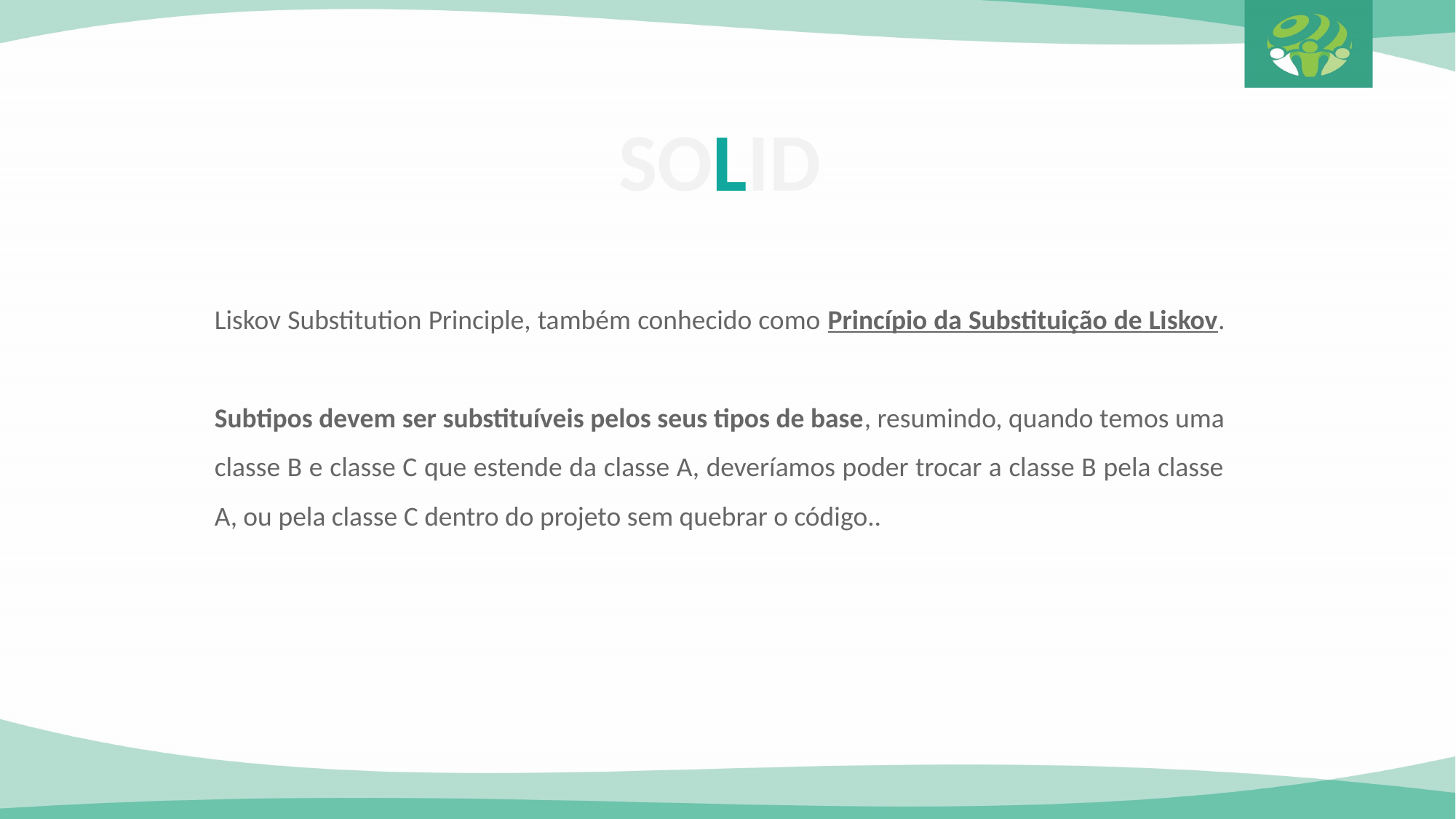

SOLID
Liskov Substitution Principle, também conhecido como Princípio da Substituição de Liskov.

Subtipos devem ser substituíveis pelos seus tipos de base, resumindo, quando temos uma classe B e classe C que estende da classe A, deveríamos poder trocar a classe B pela classe A, ou pela classe C dentro do projeto sem quebrar o código..